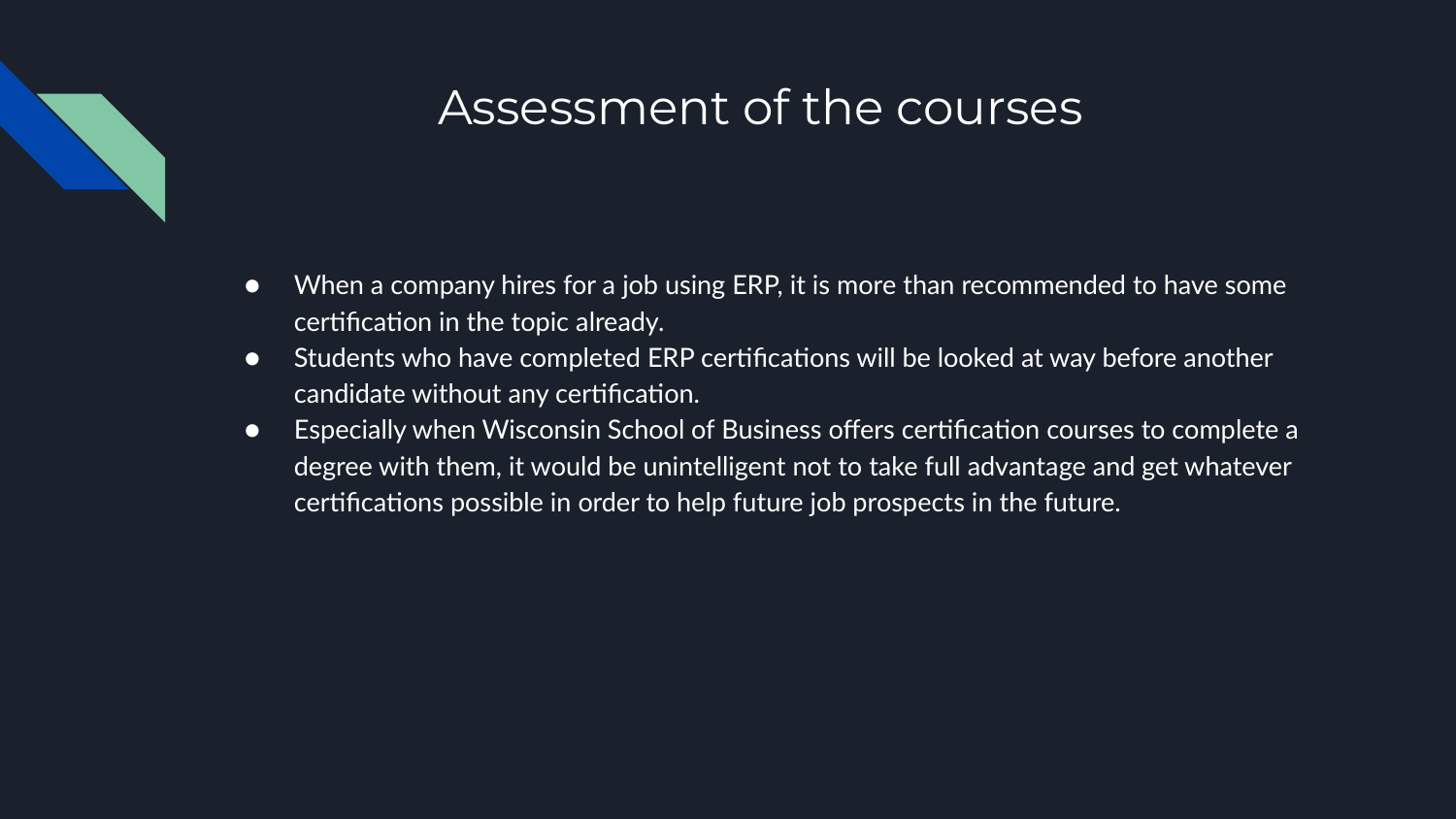

# Assessment of the courses
When a company hires for a job using ERP, it is more than recommended to have some certification in the topic already.
Students who have completed ERP certifications will be looked at way before another candidate without any certification.
Especially when Wisconsin School of Business offers certification courses to complete a degree with them, it would be unintelligent not to take full advantage and get whatever certifications possible in order to help future job prospects in the future.